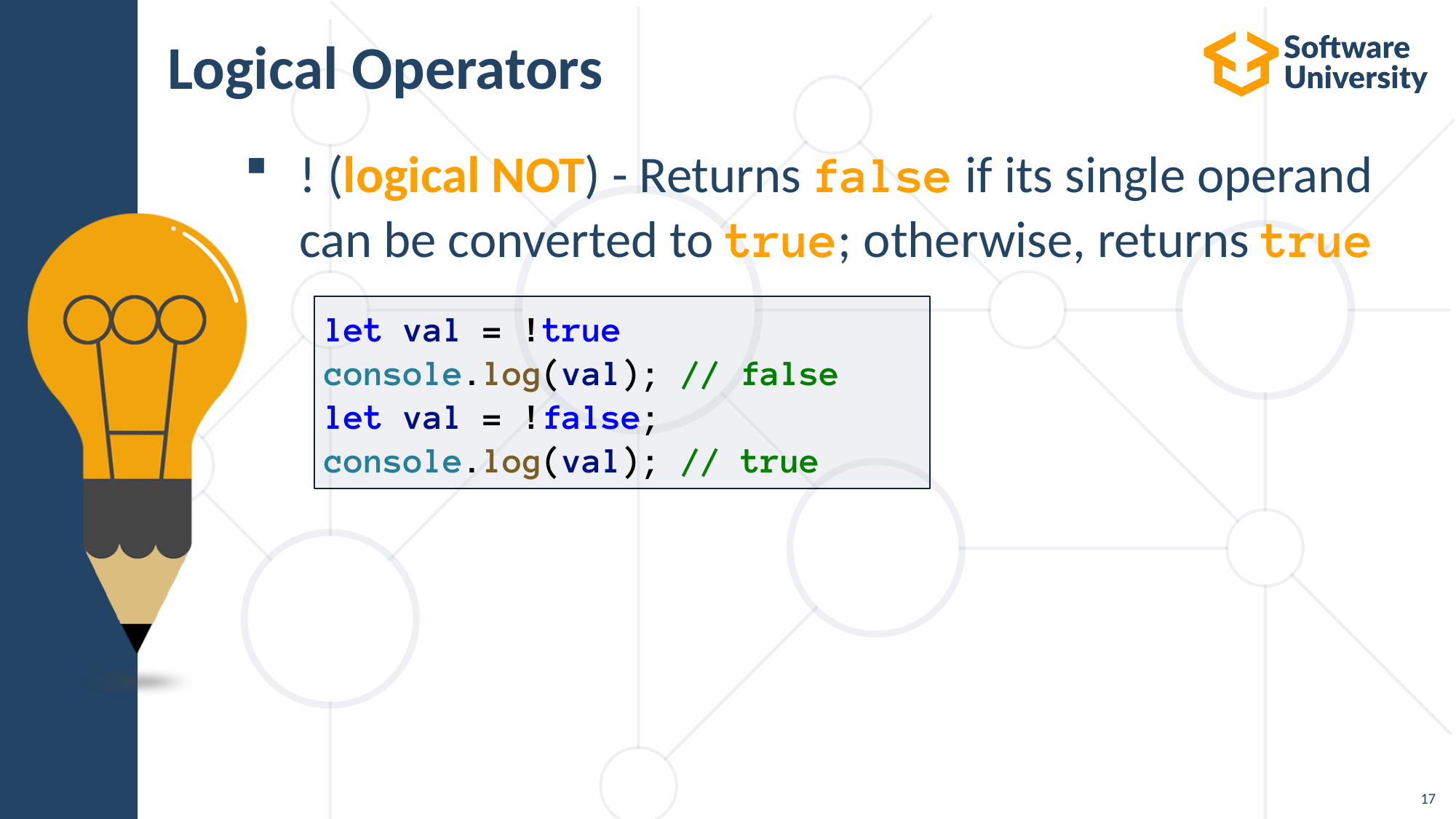

# Logical Operators
! (logical NOT) - Returns false if its single operand can be converted to true; otherwise, returns true
let val = !true
console.log(val); // false
let val = !false;
console.log(val); // true
17